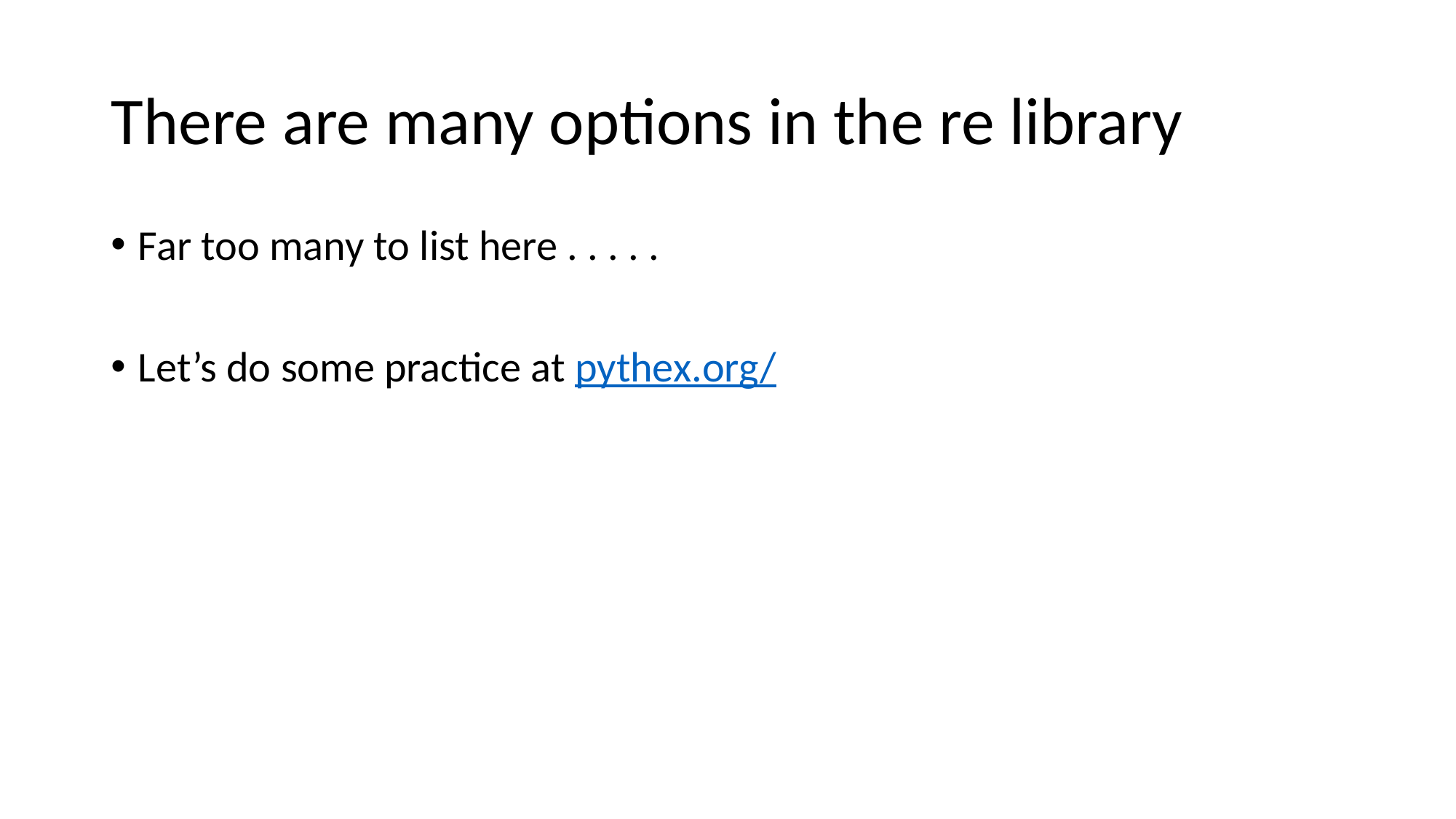

# There are many options in the re library
Far too many to list here . . . . .

Let’s do some practice at pythex.org/